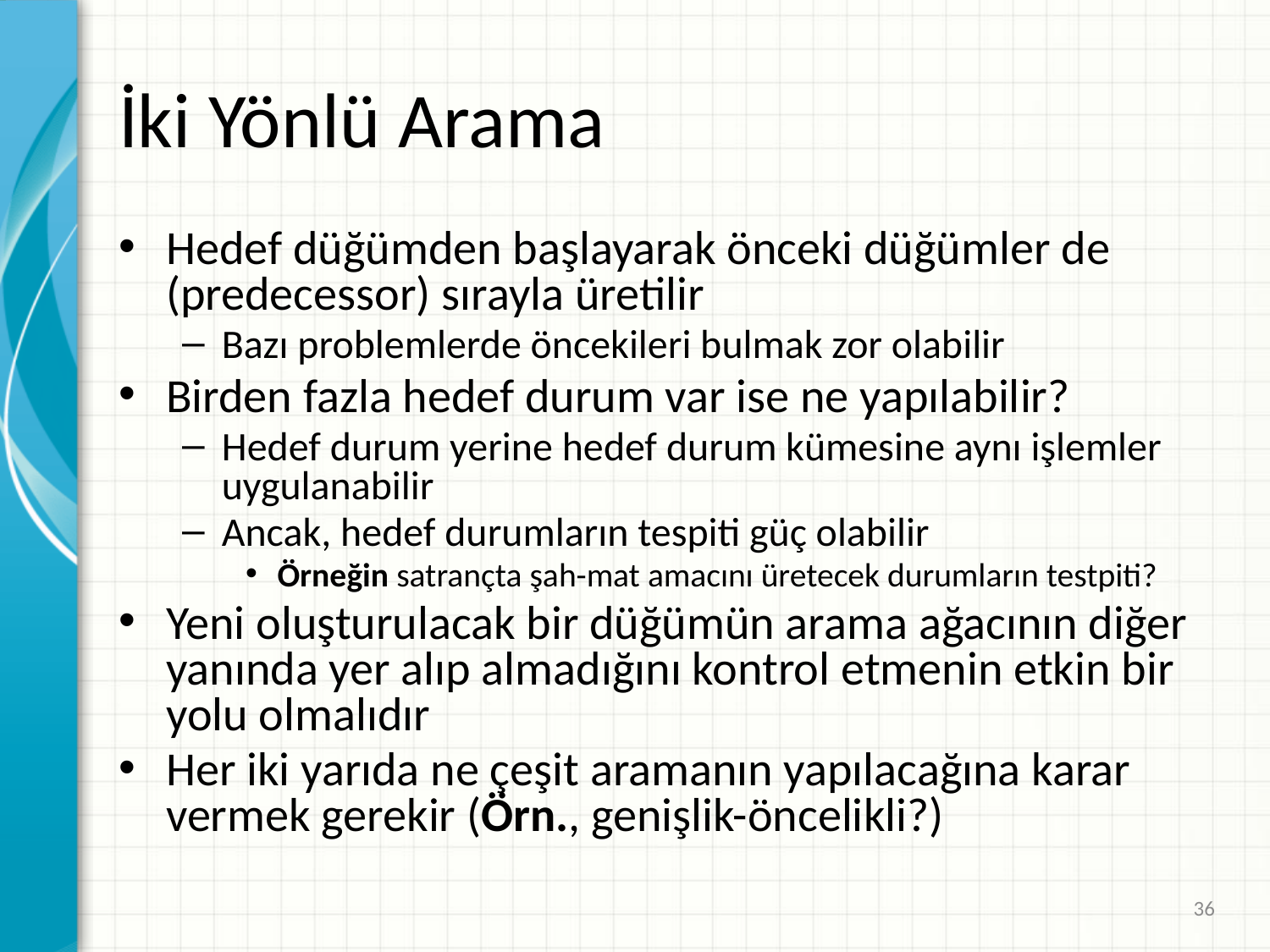

# İki Yönlü Arama
Hedef düğümden başlayarak önceki düğümler de (predecessor) sırayla üretilir
Bazı problemlerde öncekileri bulmak zor olabilir
Birden fazla hedef durum var ise ne yapılabilir?
Hedef durum yerine hedef durum kümesine aynı işlemler uygulanabilir
Ancak, hedef durumların tespiti güç olabilir
Örneğin satrançta şah-mat amacını üretecek durumların testpiti?
Yeni oluşturulacak bir düğümün arama ağacının diğer yanında yer alıp almadığını kontrol etmenin etkin bir yolu olmalıdır
Her iki yarıda ne çeşit aramanın yapılacağına karar vermek gerekir (Örn., genişlik-öncelikli?)
36